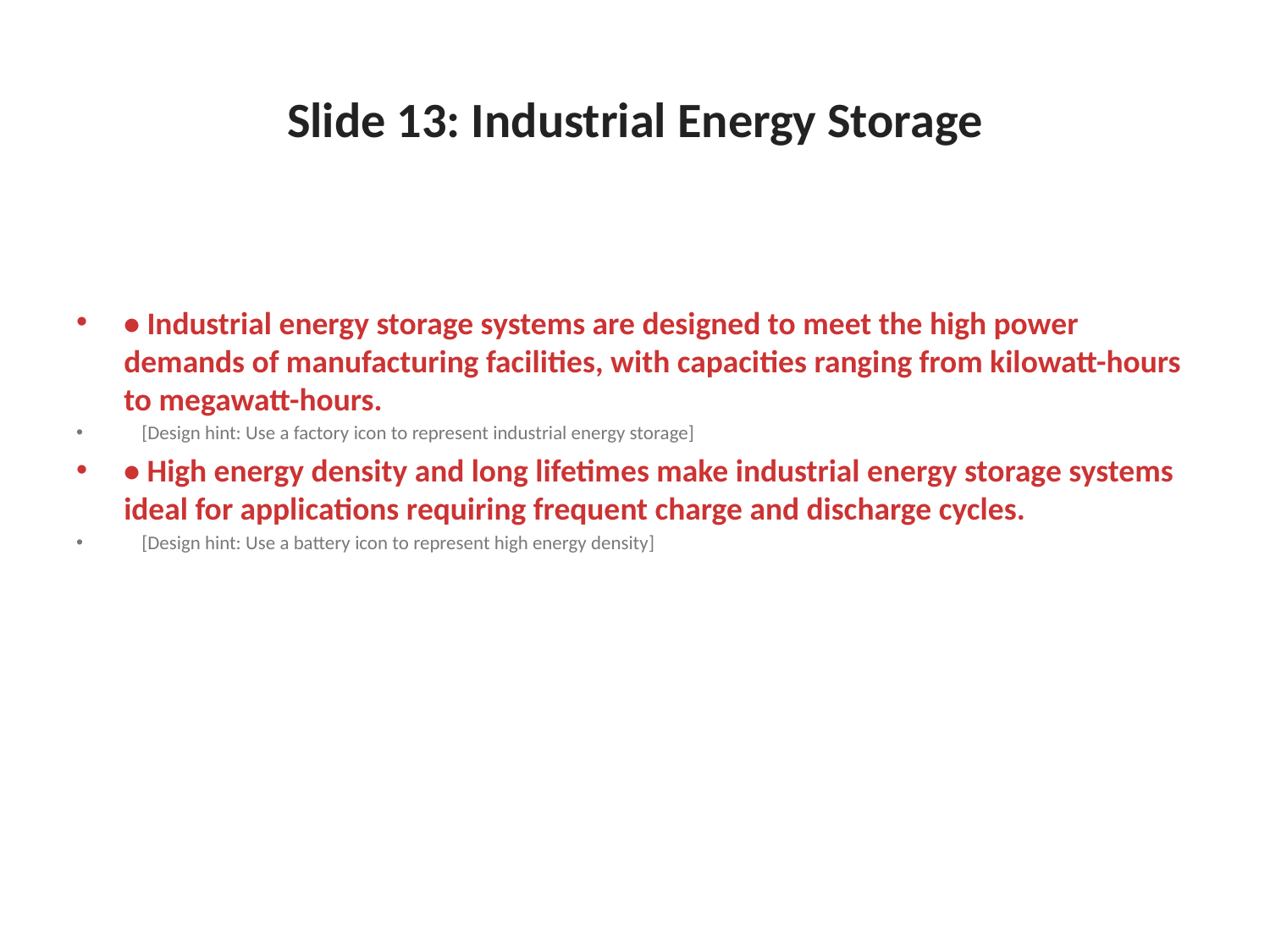

# Slide 13: Industrial Energy Storage

• Industrial energy storage systems are designed to meet the high power demands of manufacturing facilities, with capacities ranging from kilowatt-hours to megawatt-hours.
    [Design hint: Use a factory icon to represent industrial energy storage]
• High energy density and long lifetimes make industrial energy storage systems ideal for applications requiring frequent charge and discharge cycles.
    [Design hint: Use a battery icon to represent high energy density]